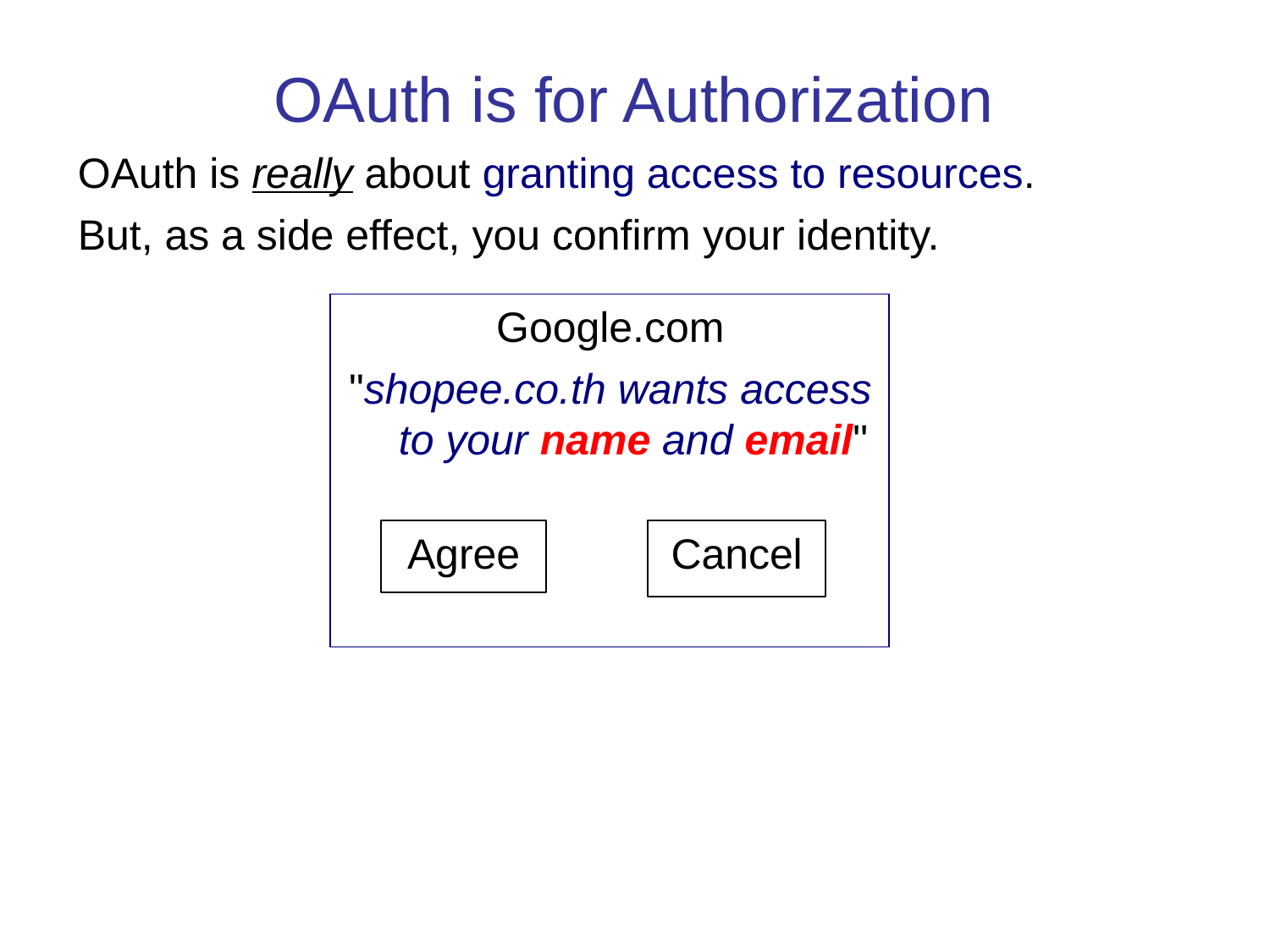

OAuth is for Authorization
OAuth is really about granting access to resources.
But, as a side effect, you confirm your identity.

Google.com
"shopee.co.th wants access to your name and email"
Agree
Cancel